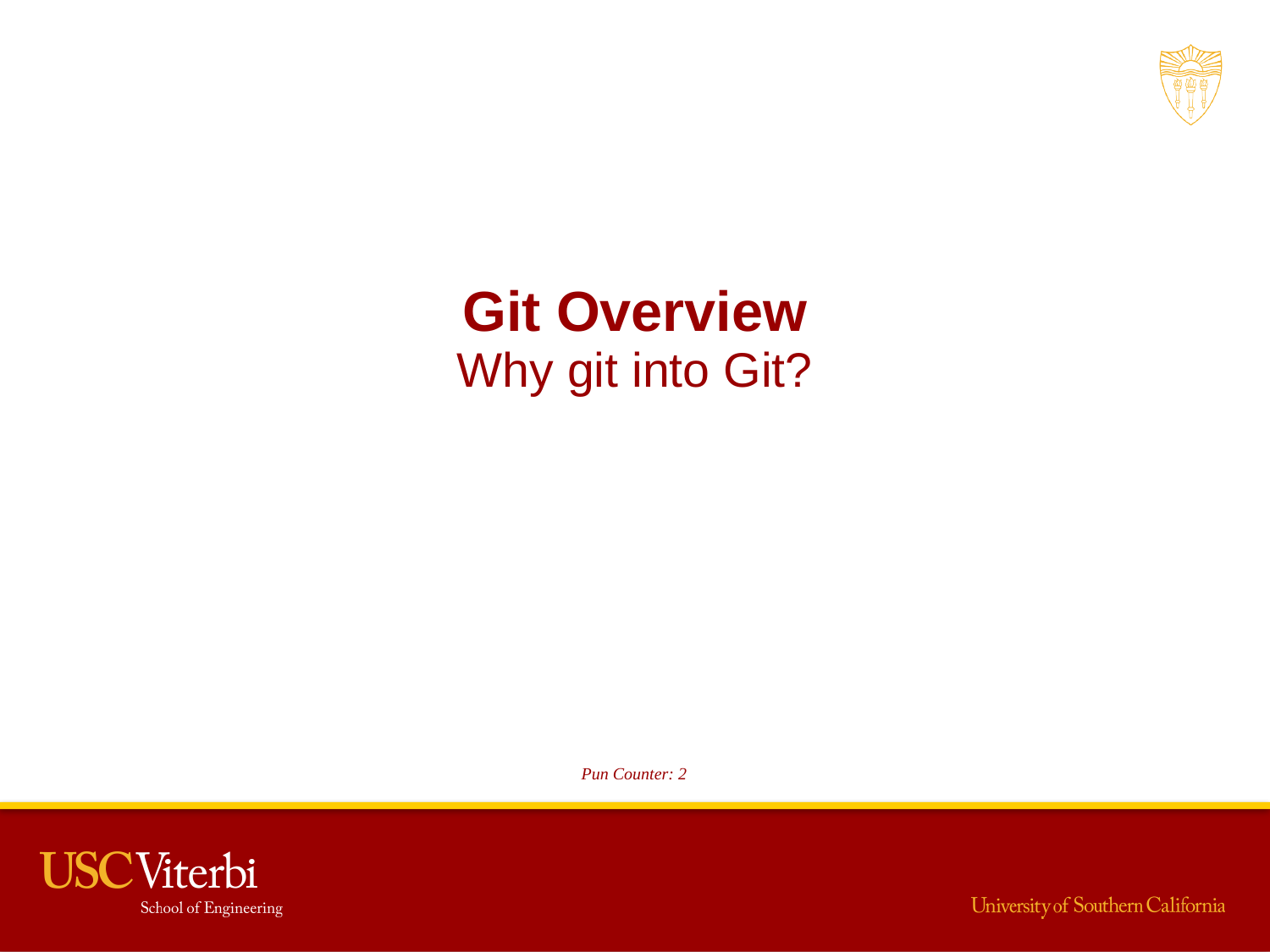

Git Overview
Why git into Git?
Pun Counter: 2